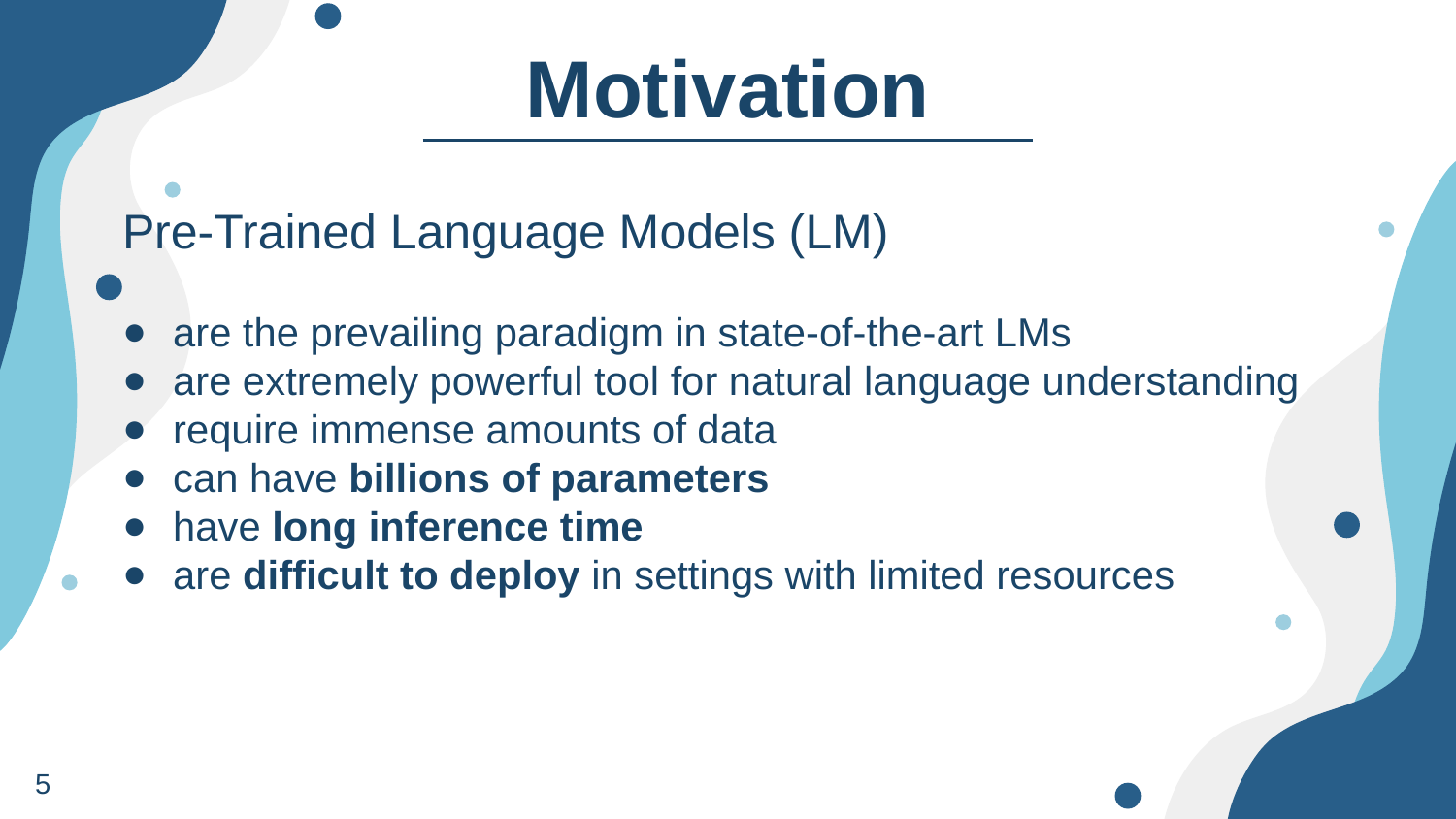

# Motivation

Pre-Trained Language Models (LM)

are the prevailing paradigm in state-of-the-art LMs
are extremely powerful tool for natural language understanding
require immense amounts of data
can have billions of parameters
have long inference time
are difficult to deploy in settings with limited resources

5